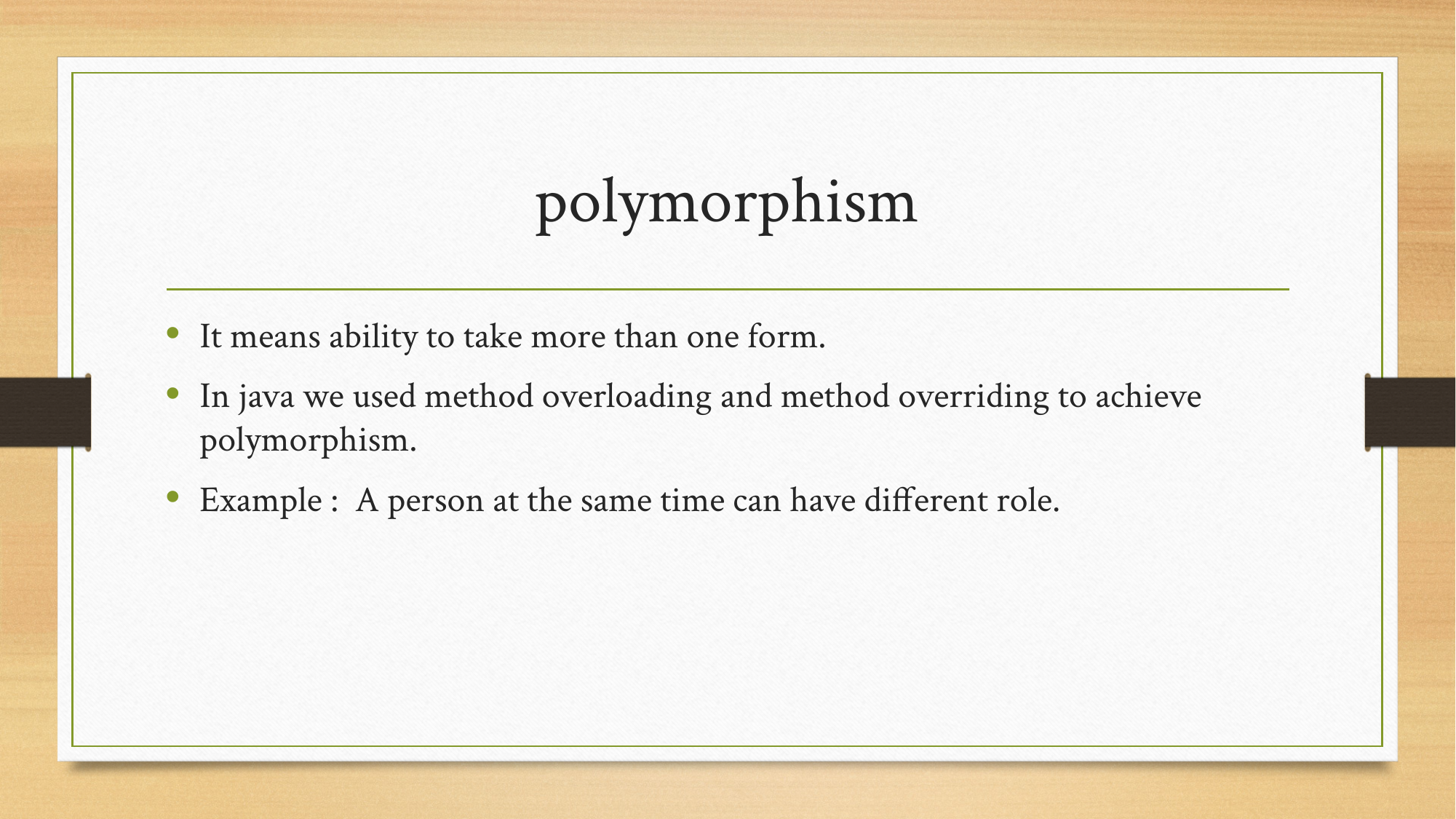

# polymorphism
It means ability to take more than one form.
In java we used method overloading and method overriding to achieve polymorphism.
Example :  A person at the same time can have different role.